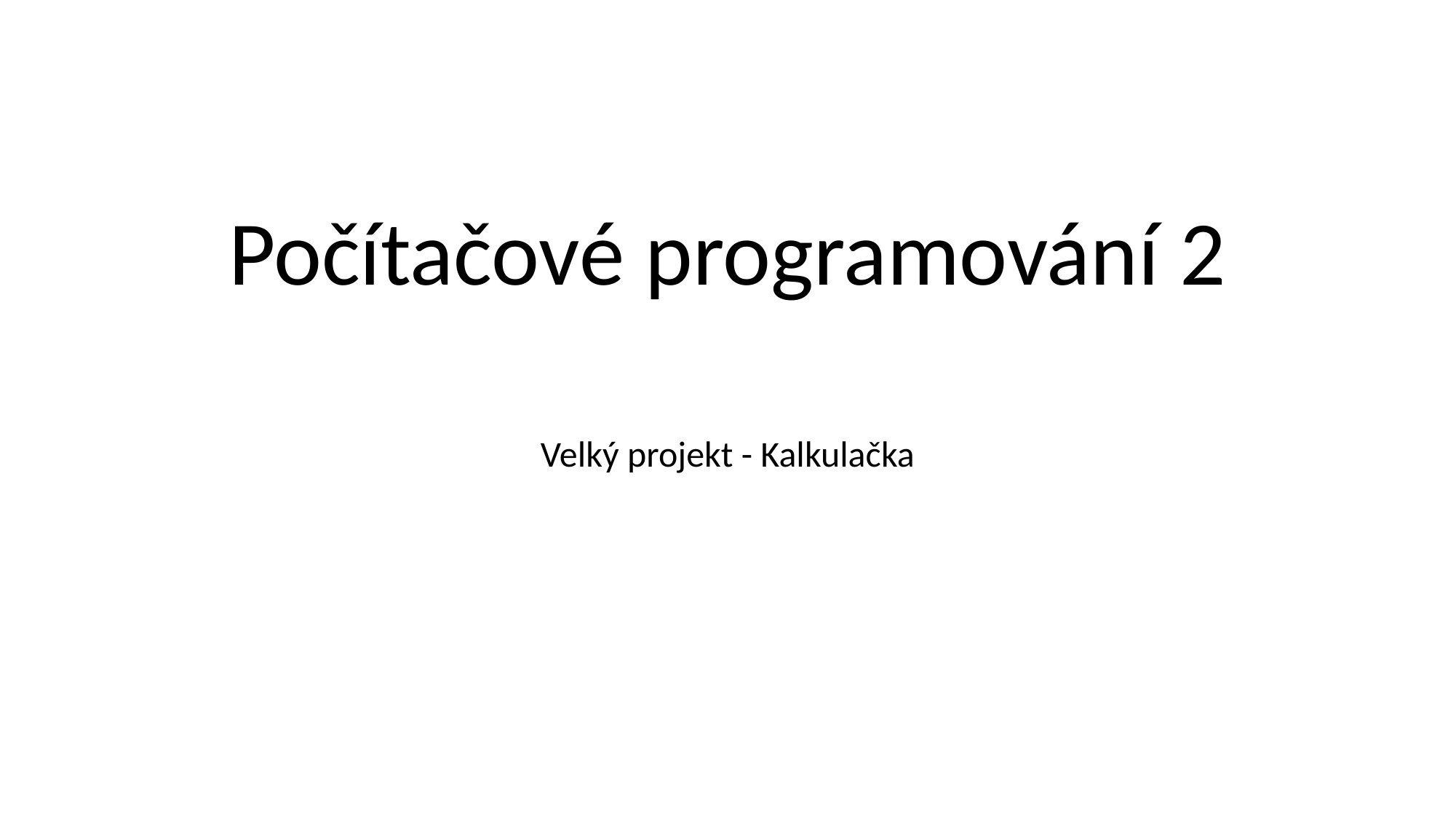

# Počítačové programování 2
Velký projekt - Kalkulačka